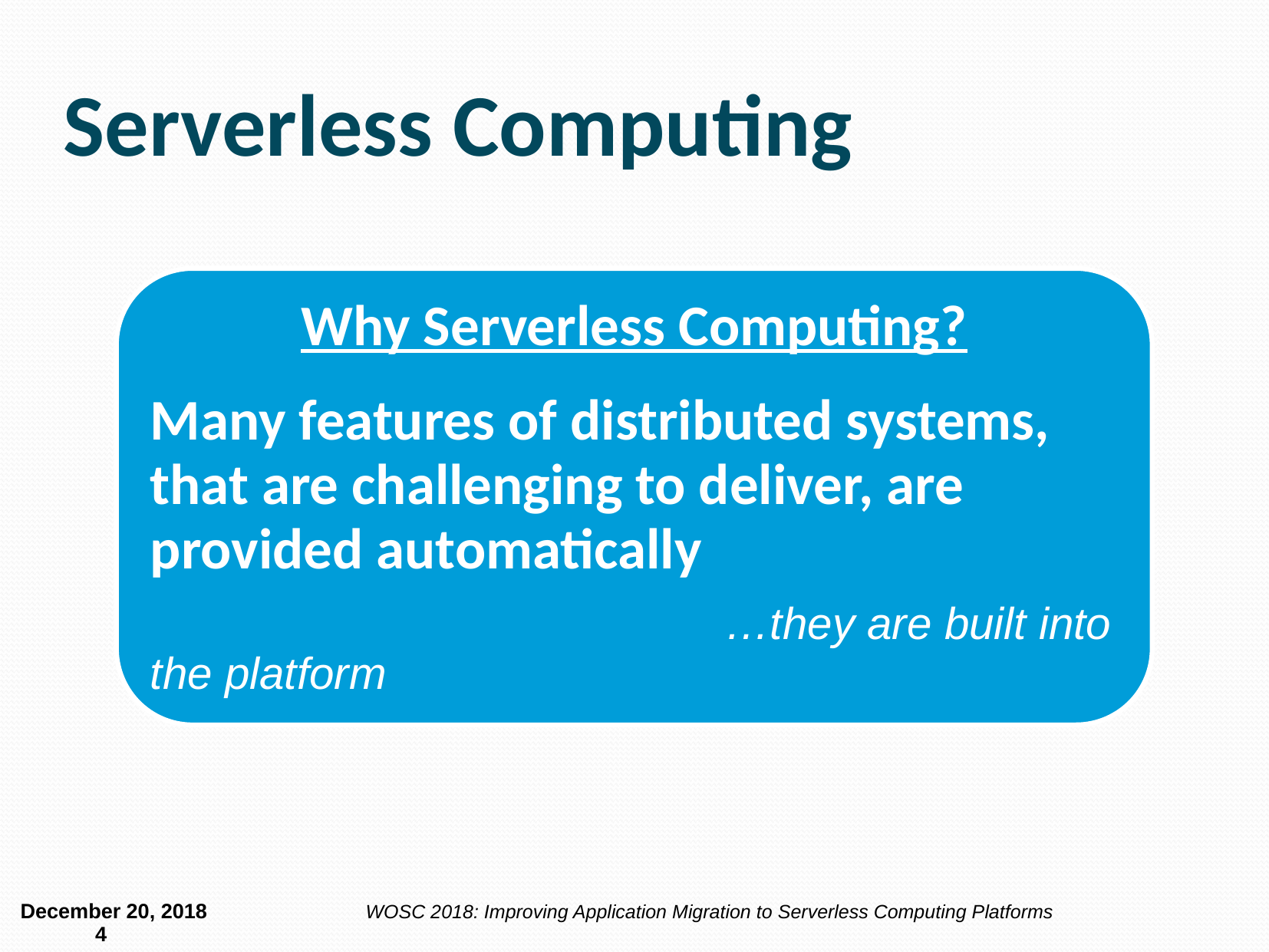

# Serverless Computing
Why Serverless Computing?
Many features of distributed systems, that are challenging to deliver, are provided automatically

					…they are built into the platform